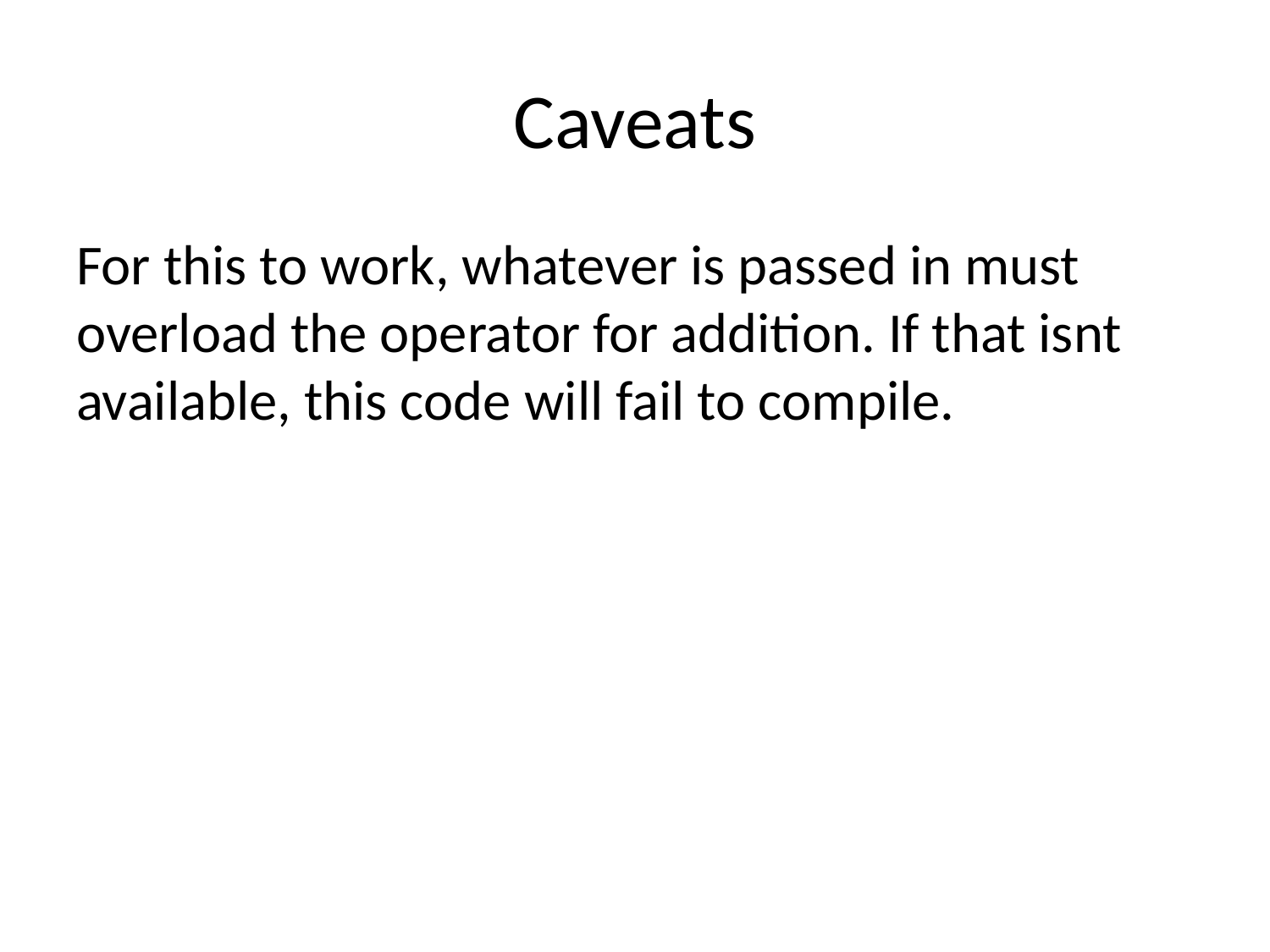

# Caveats
For this to work, whatever is passed in must overload the operator for addition. If that isnt available, this code will fail to compile.